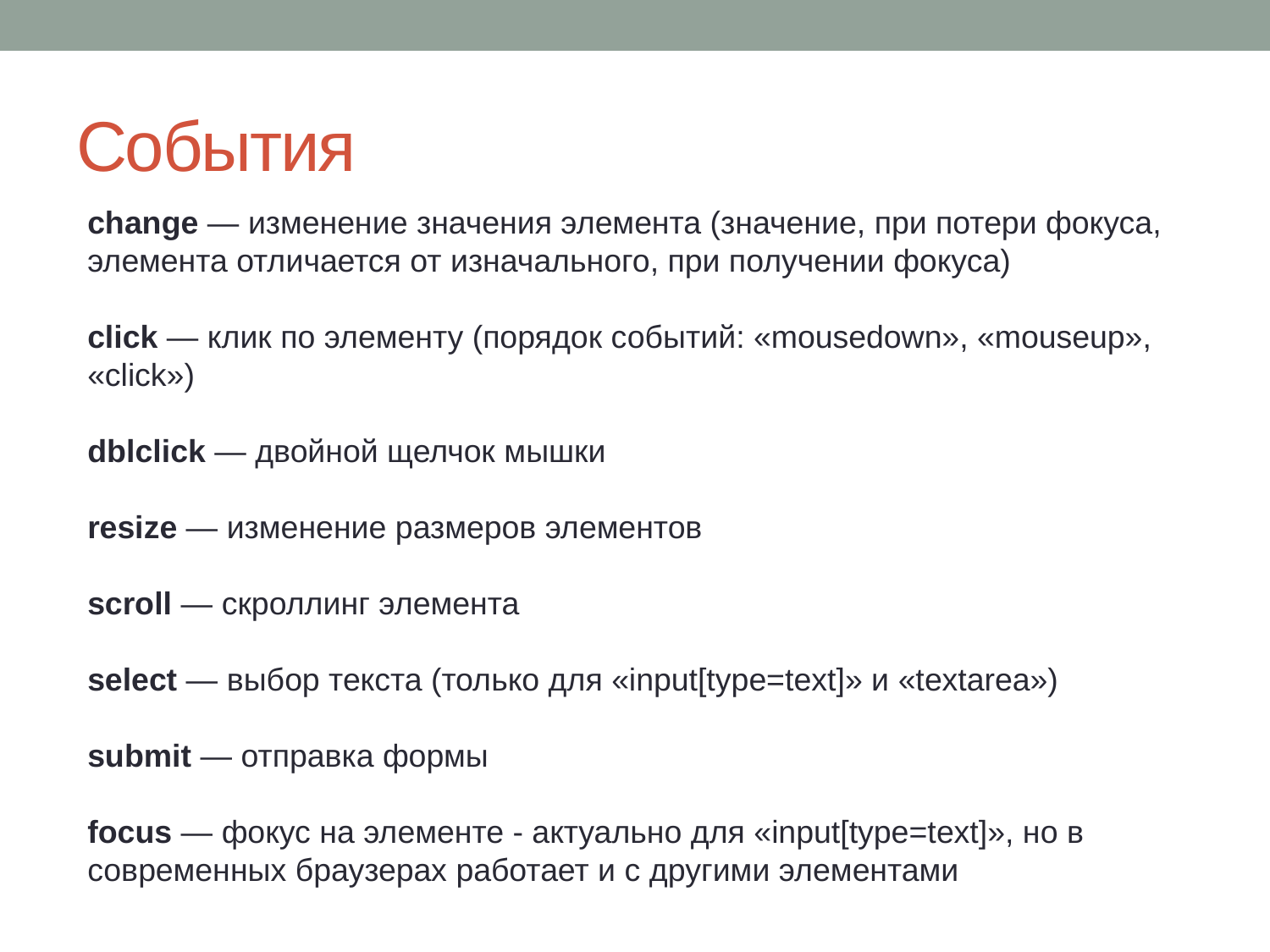

# События
change — изменение значения элемента (значение, при потери фокуса,
элемента отличается от изначального, при получении фокуса)

click — клик по элементу (порядок событий: «mousedown», «mouseup»,
«click»)

dblclick — двойной щелчок мышки

resize — изменение размеров элементов

scroll — скроллинг элемента

select — выбор текста (только для «input[type=text]» и «textarea»)

submit — отправка формы

focus — фокус на элементе - актуально для «input[type=text]», но в
современных браузерах работает и с другими элементами